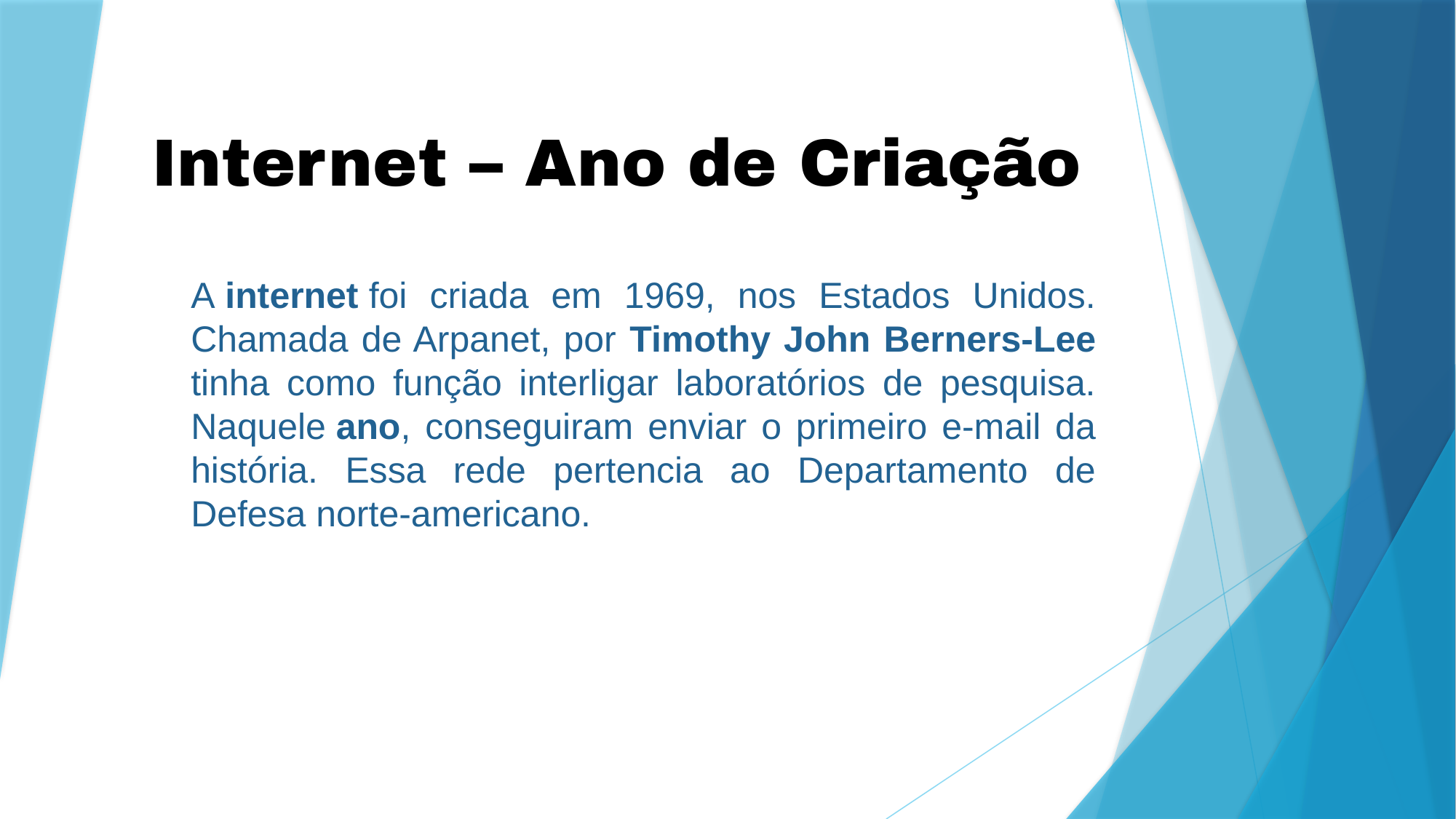

# Internet – Ano de Criação
A internet foi criada em 1969, nos Estados Unidos. Chamada de Arpanet, por Timothy John Berners-Lee tinha como função interligar laboratórios de pesquisa. Naquele ano, conseguiram enviar o primeiro e-mail da história. Essa rede pertencia ao Departamento de Defesa norte-americano.